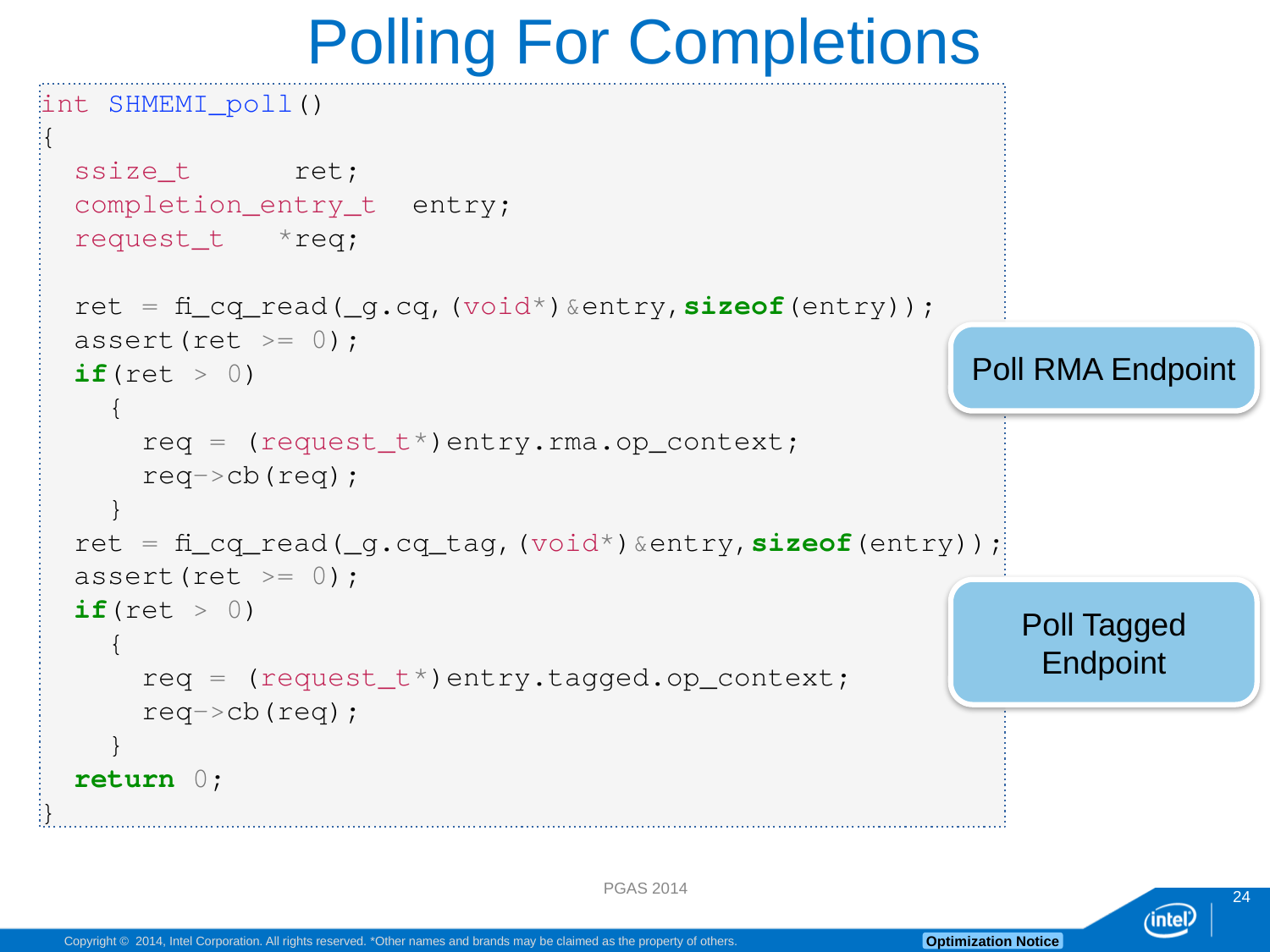

# Polling For Completions
int SHMEMI_poll()
{
  ssize_t      ret;
  completion_entry_t  entry;
  request_t   *req;

  ret = fi_cq_read(_g.cq,(void*)&entry,sizeof(entry));
  assert(ret >= 0);
  if(ret > 0)
    {
      req = (request_t*)entry.rma.op_context;
      req->cb(req);
    }
  ret = fi_cq_read(_g.cq_tag,(void*)&entry,sizeof(entry));
  assert(ret >= 0);
  if(ret > 0)
    {
      req = (request_t*)entry.tagged.op_context;
      req->cb(req);
    }
  return 0;
}
Poll RMA Endpoint
Poll Tagged Endpoint
PGAS 2014
24